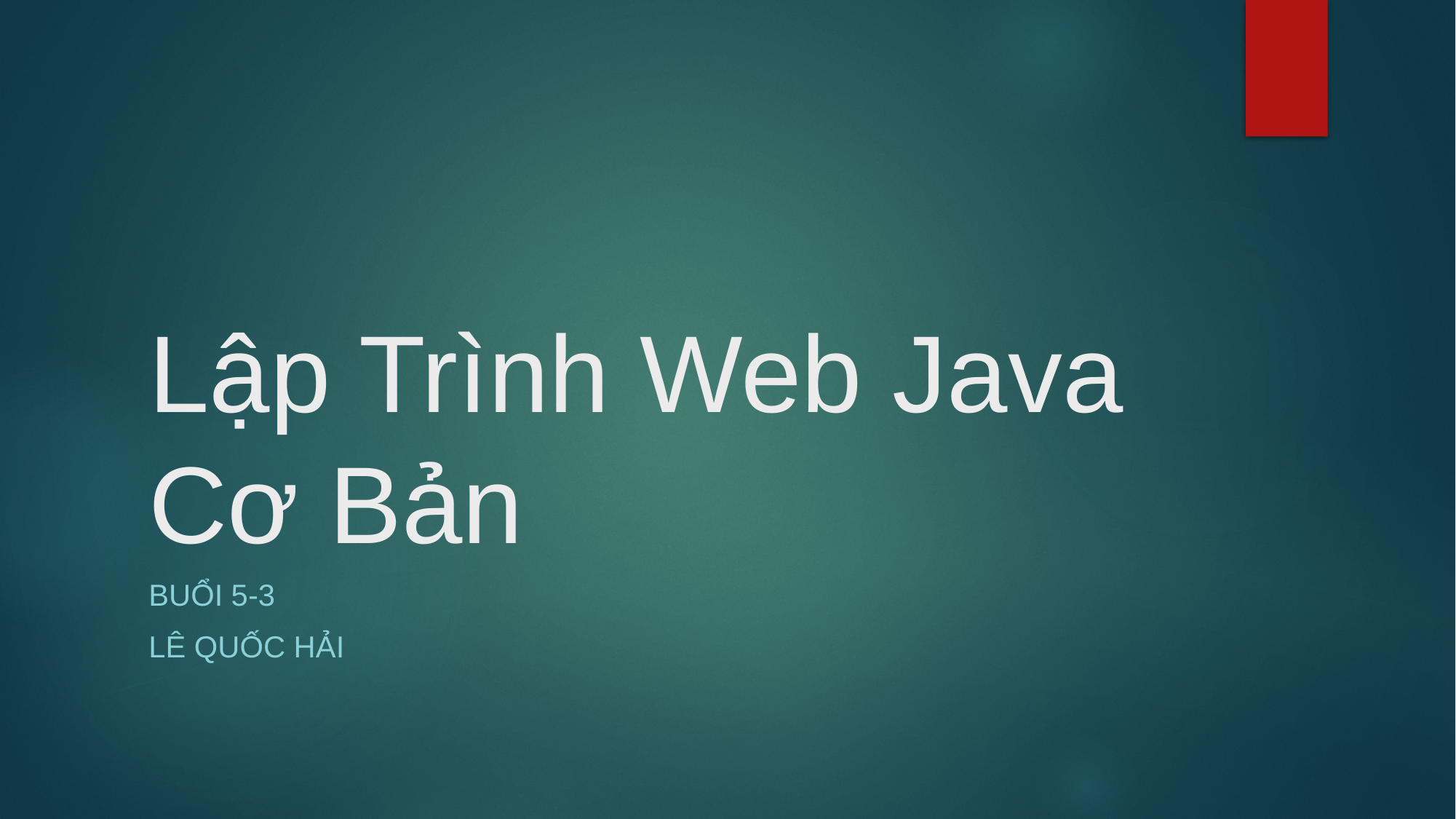

# Lập Trình Web Java Cơ Bản
Buổi 5-3
Lê quốc hải